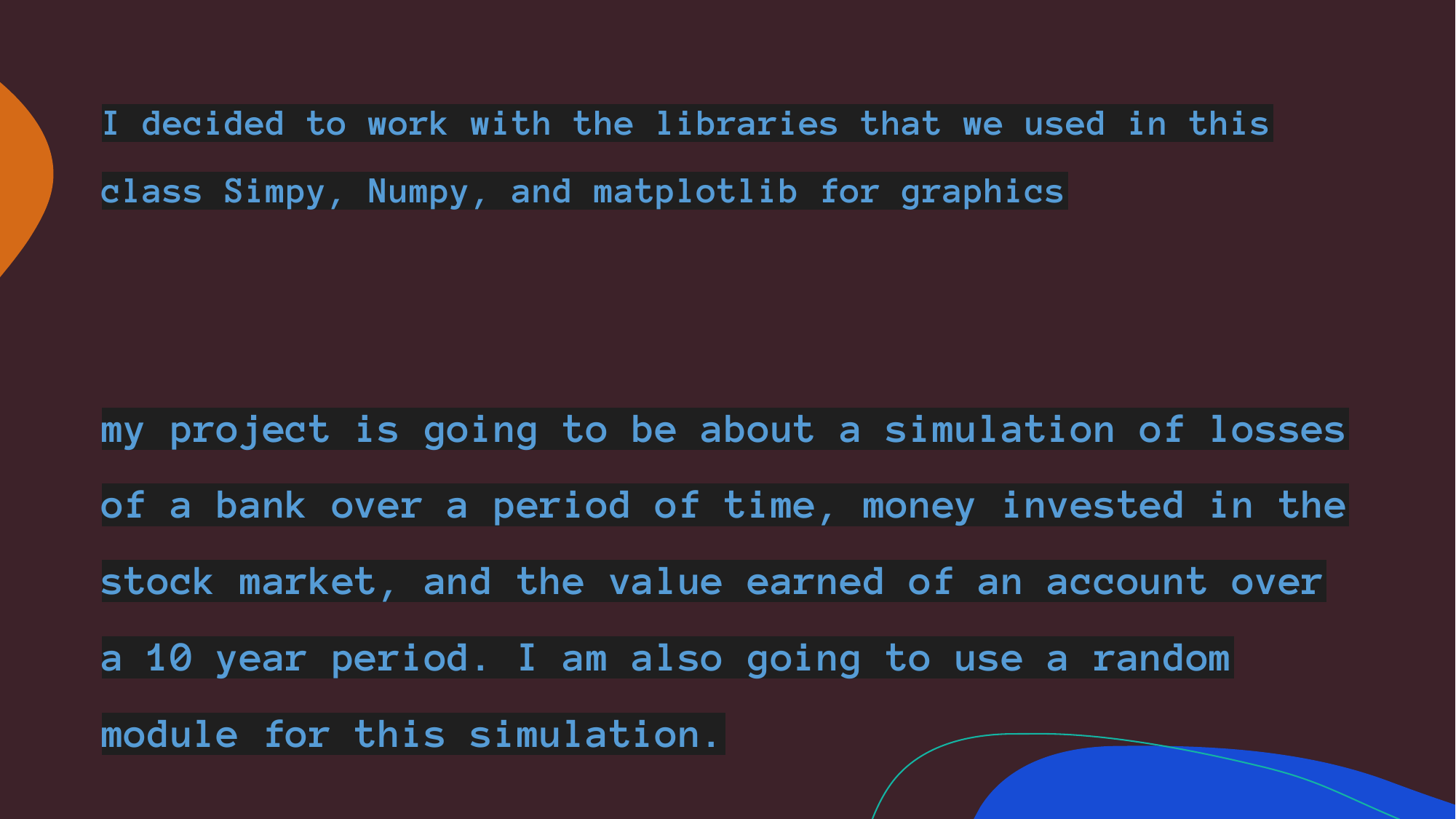

# I decided to work with the libraries that we used in this class Simpy, Numpy, and matplotlib for graphics
my project is going to be about a simulation of losses of a bank over a period of time, money invested in the stock market, and the value earned of an account over a 10 year period. I am also going to use a random module for this simulation.